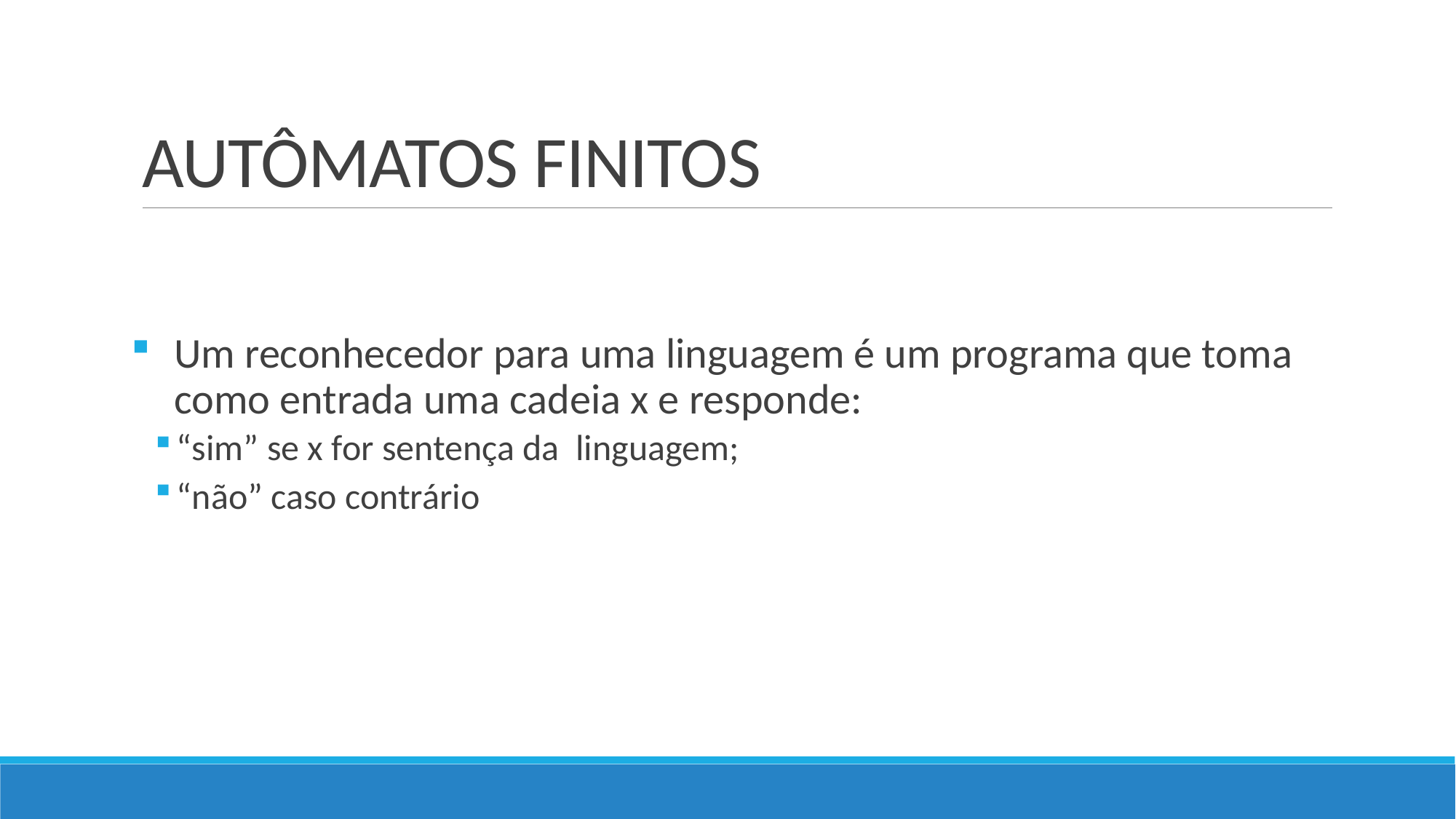

# AUTÔMATOS FINITOS
Um reconhecedor para uma linguagem é um programa que toma como entrada uma cadeia x e responde:
“sim” se x for sentença da  linguagem;
“não” caso contrário